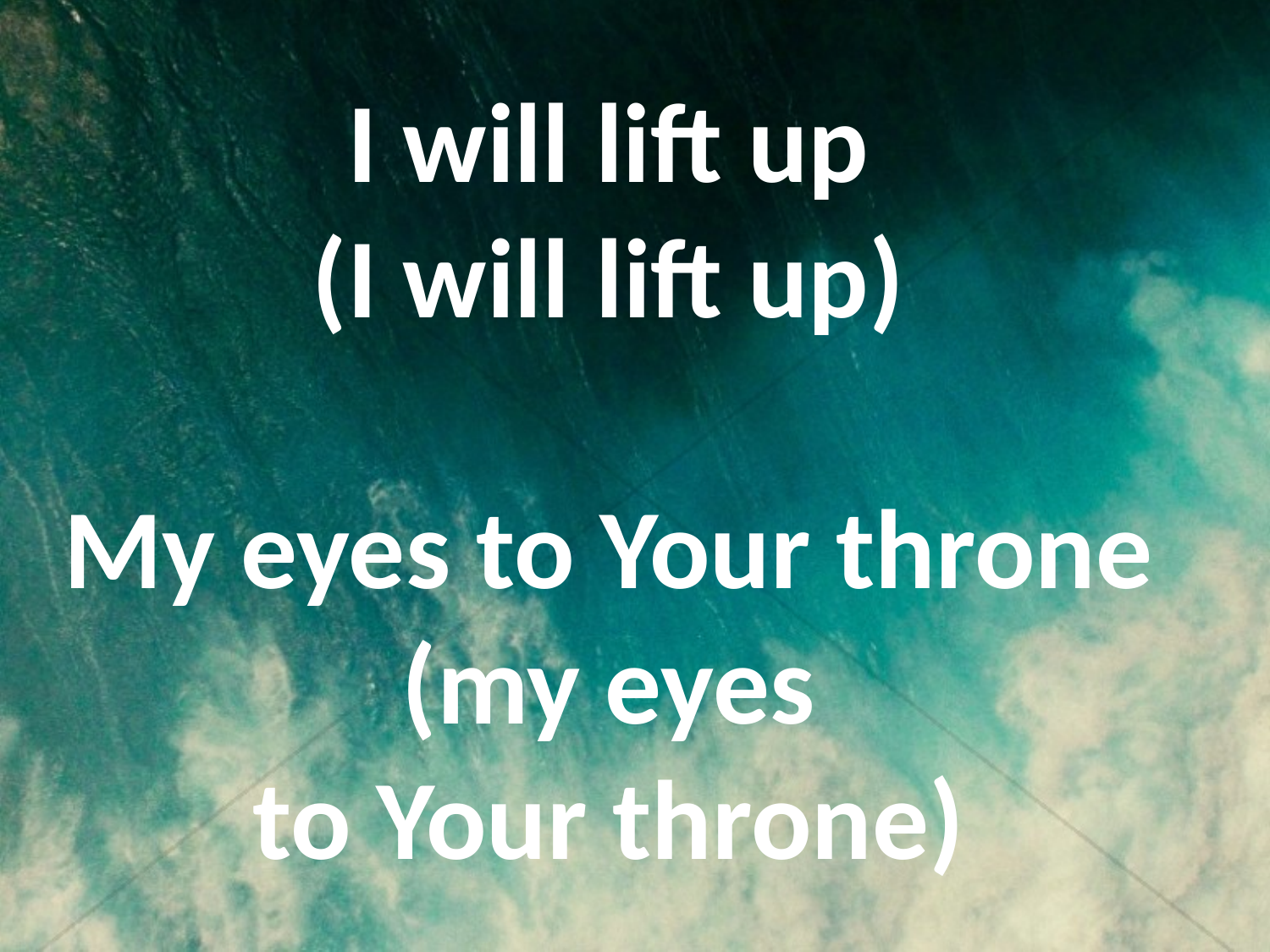

I will lift up
(I will lift up)

My eyes to Your throne
(my eyes
to Your throne)